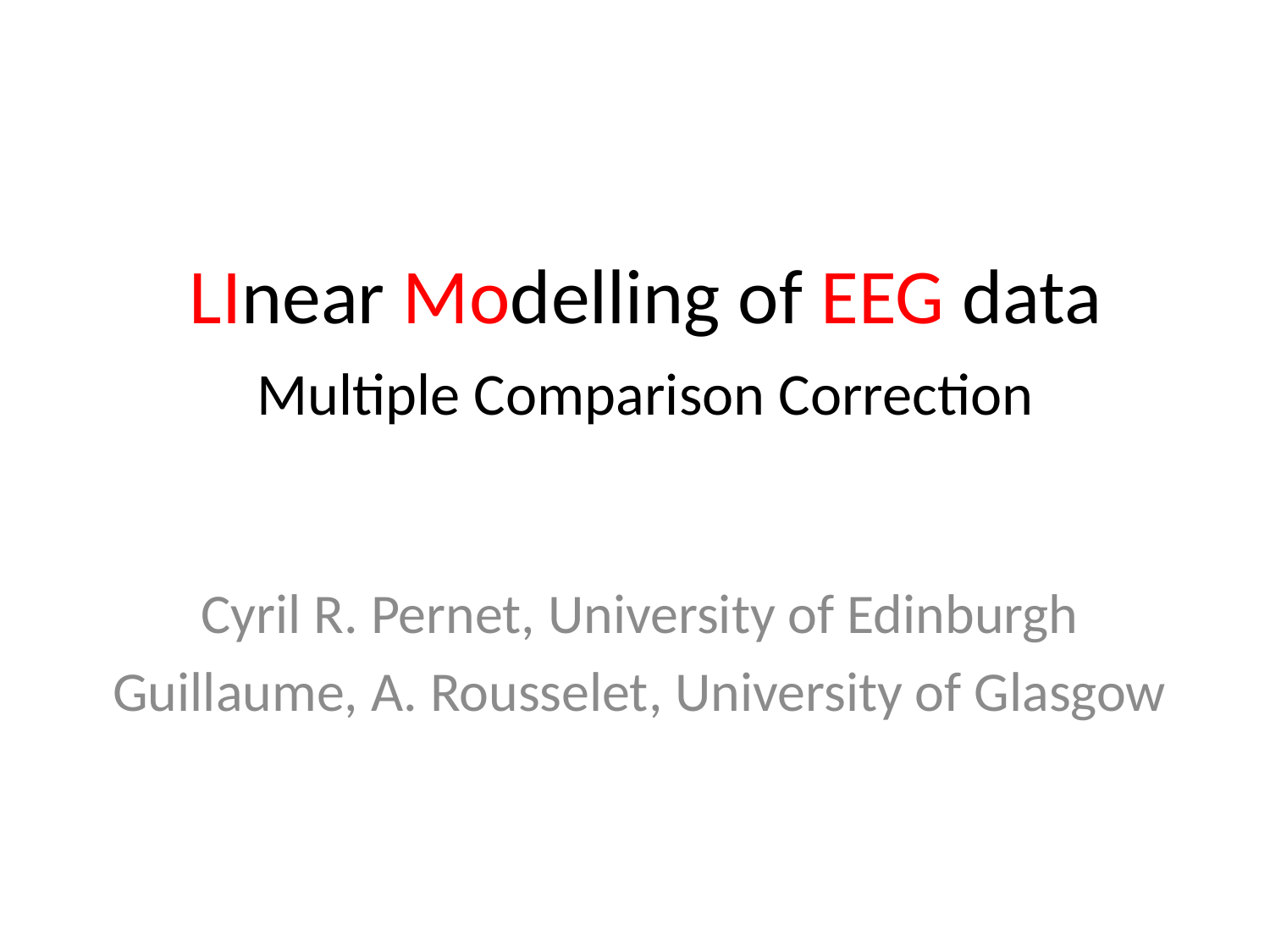

# LInear Modelling of EEG data
Multiple Comparison Correction
Cyril R. Pernet, University of Edinburgh
Guillaume, A. Rousselet, University of Glasgow